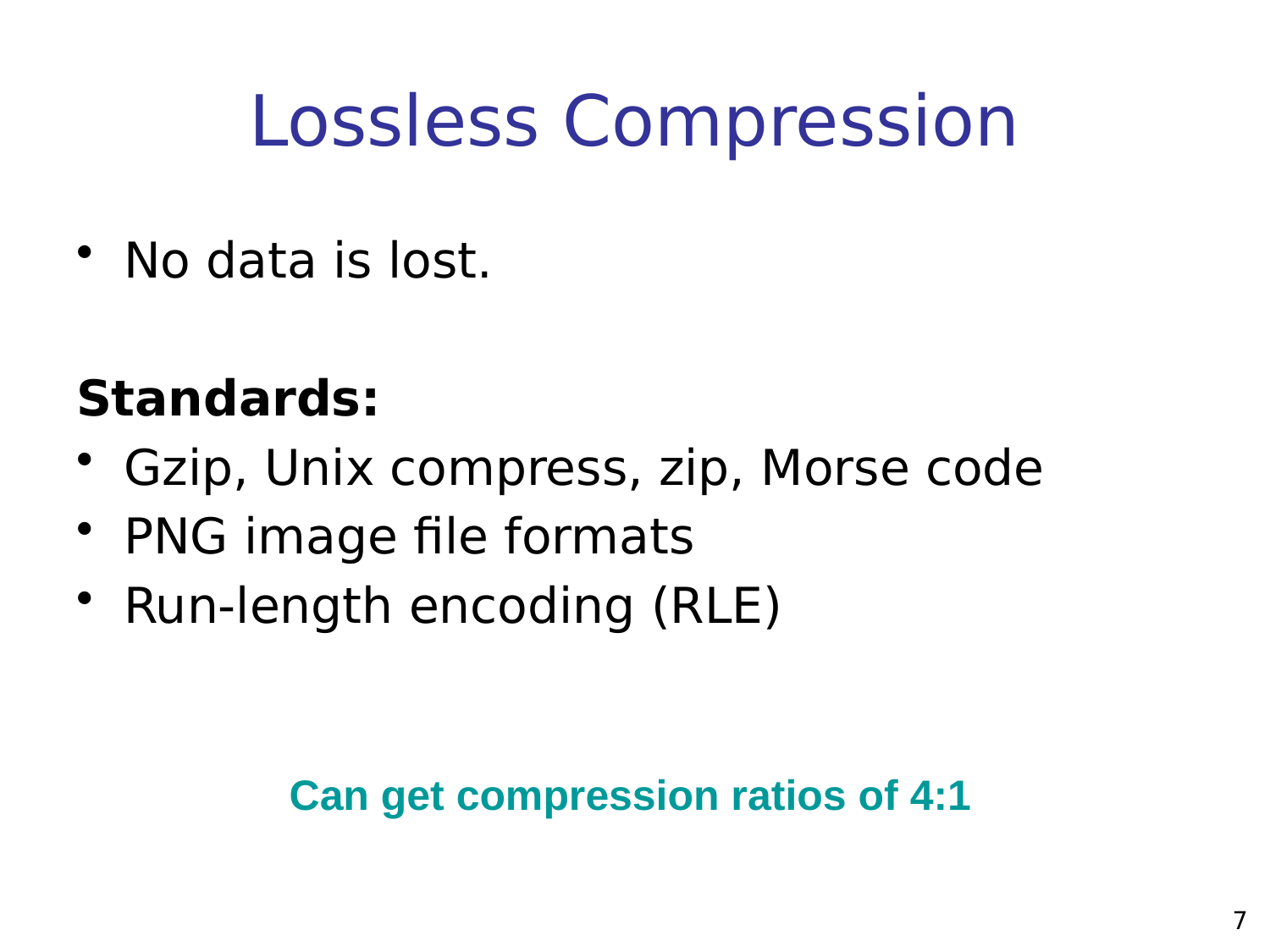

# Lossless Compression
Must stay true to original: TEXT, EXECUTABLES
Can get compression ratios of 4:1
No data is lost.

Standards:
Gzip, Unix compress, zip, Morse code
PNG image file formats
Run-length encoding (RLE)
We’ll talk about Huffman Coding.
Another technique is run-length encoding (RLE), part of several
compression techniques (BMP, PCX, TIFF, PDF)
A run of characters is replaced by:
- the number of characters of that type and a single character:
RTAAAAAADEEEE
RT*6AD*4E

Can get compression ratios of 4:1